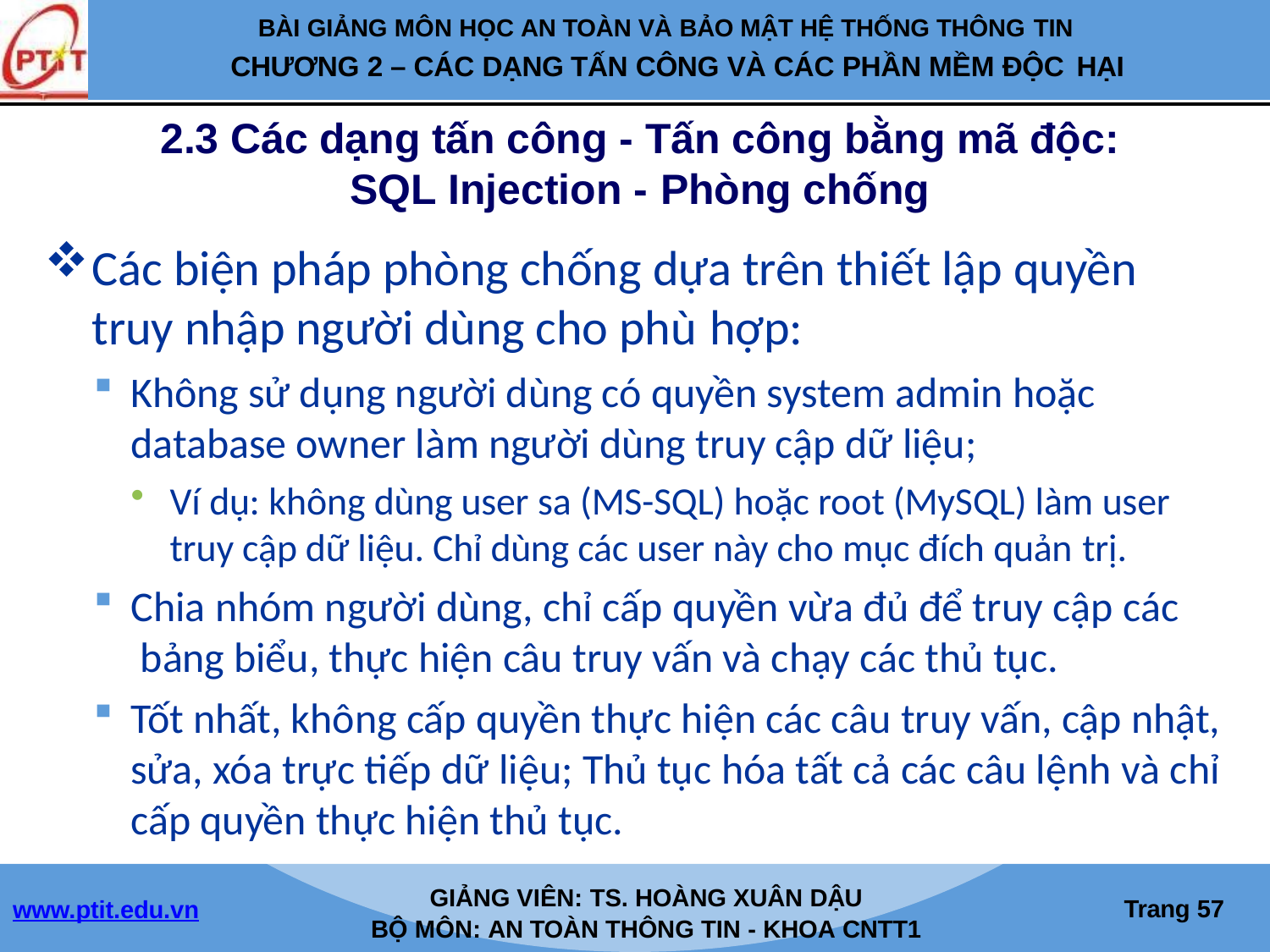

BÀI GIẢNG MÔN HỌC AN TOÀN VÀ BẢO MẬT HỆ THỐNG THÔNG TIN
CHƯƠNG 2 – CÁC DẠNG TẤN CÔNG VÀ CÁC PHẦN MỀM ĐỘC HẠI
2.3 Các dạng tấn công - Tấn công bằng mã độc:
SQL Injection - Phòng chống
Các biện pháp phòng chống dựa trên thiết lập quyền  truy nhập người dùng cho phù hợp:
Không sử dụng người dùng có quyền system admin hoặc
database owner làm người dùng truy cập dữ liệu;
Ví dụ: không dùng user sa (MS-SQL) hoặc root (MySQL) làm user  truy cập dữ liệu. Chỉ dùng các user này cho mục đích quản trị.
Chia nhóm người dùng, chỉ cấp quyền vừa đủ để truy cập các  bảng biểu, thực hiện câu truy vấn và chạy các thủ tục.
Tốt nhất, không cấp quyền thực hiện các câu truy vấn, cập nhật,  sửa, xóa trực tiếp dữ liệu; Thủ tục hóa tất cả các câu lệnh và chỉ  cấp quyền thực hiện thủ tục.
GIẢNG VIÊN: TS. HOÀNG XUÂN DẬU
BỘ MÔN: AN TOÀN THÔNG TIN - KHOA CNTT1
Trang 57
www.ptit.edu.vn